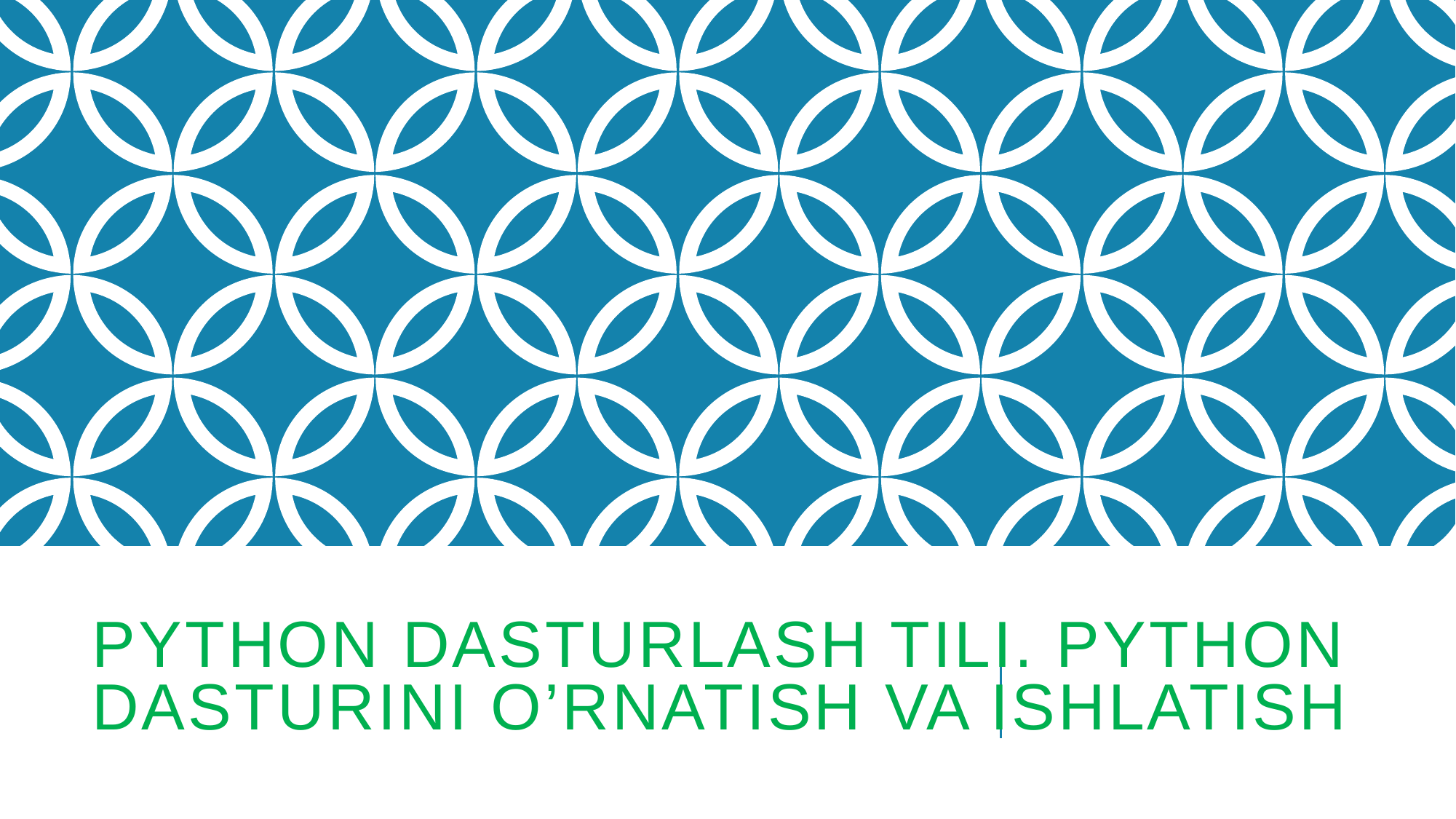

# PYTHON DASTURLASH TILI. Python dasturini o’rnatish va ishlatish